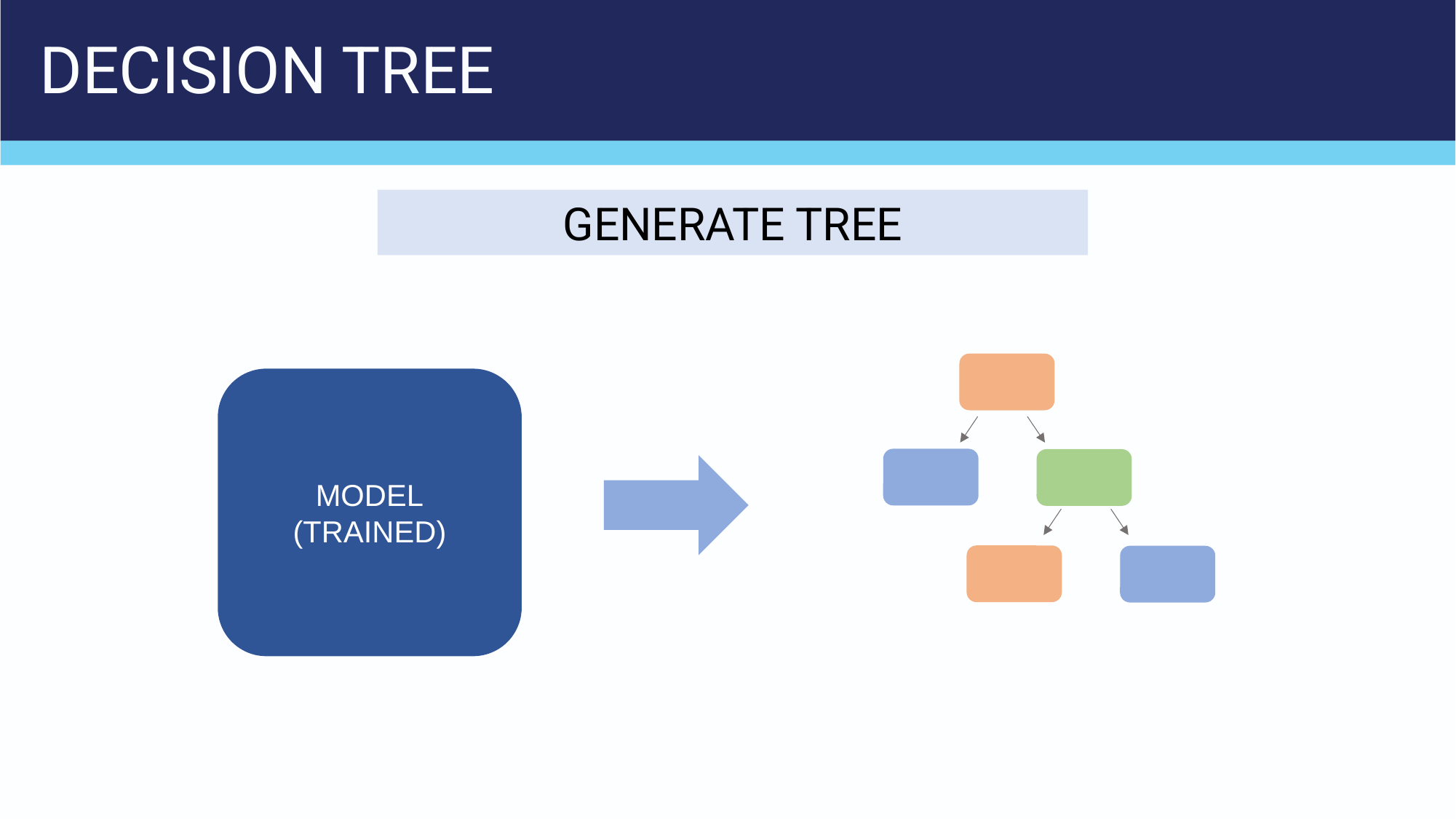

# DECISION TREE
GENERATE TREE

MODEL
(TRAINED)